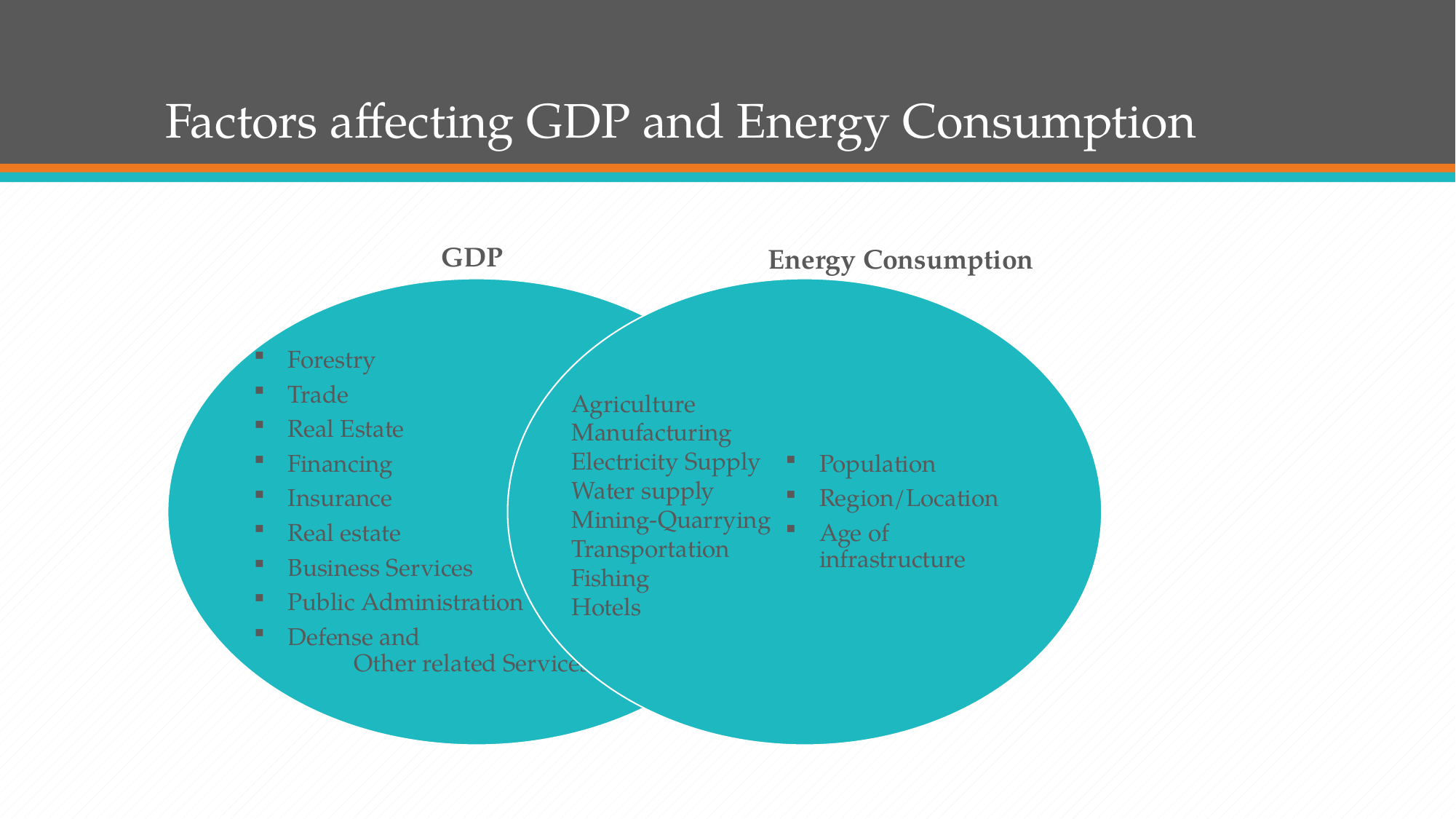

# Factors affecting GDP and Energy Consumption
GDP
Energy Consumption
Forestry
Trade
Real Estate
Financing
Insurance
Real estate
Business Services
Public Administration
Defense and                                           Other related Services
Population
Region/Location
Age of infrastructure
Agriculture Manufacturing Electricity Supply Water supply     Mining-Quarrying Transportation Fishing
Hotels